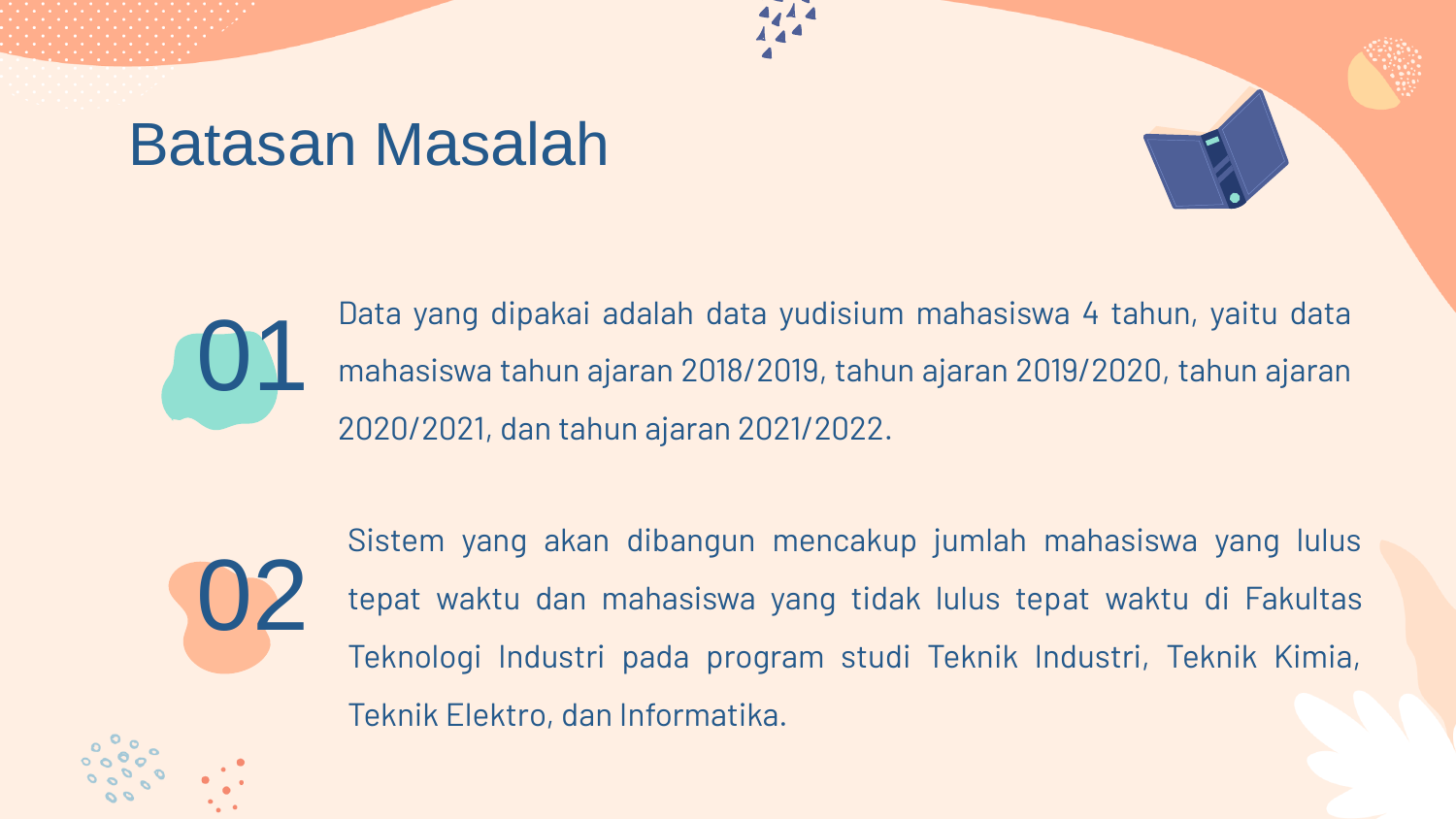

Batasan Masalah
Data yang dipakai adalah data yudisium mahasiswa 4 tahun, yaitu data mahasiswa tahun ajaran 2018/2019, tahun ajaran 2019/2020, tahun ajaran 2020/2021, dan tahun ajaran 2021/2022.
# 01

Sistem yang akan dibangun mencakup jumlah mahasiswa yang lulus tepat waktu dan mahasiswa yang tidak lulus tepat waktu di Fakultas Teknologi Industri pada program studi Teknik Industri, Teknik Kimia, Teknik Elektro, dan Informatika.
02